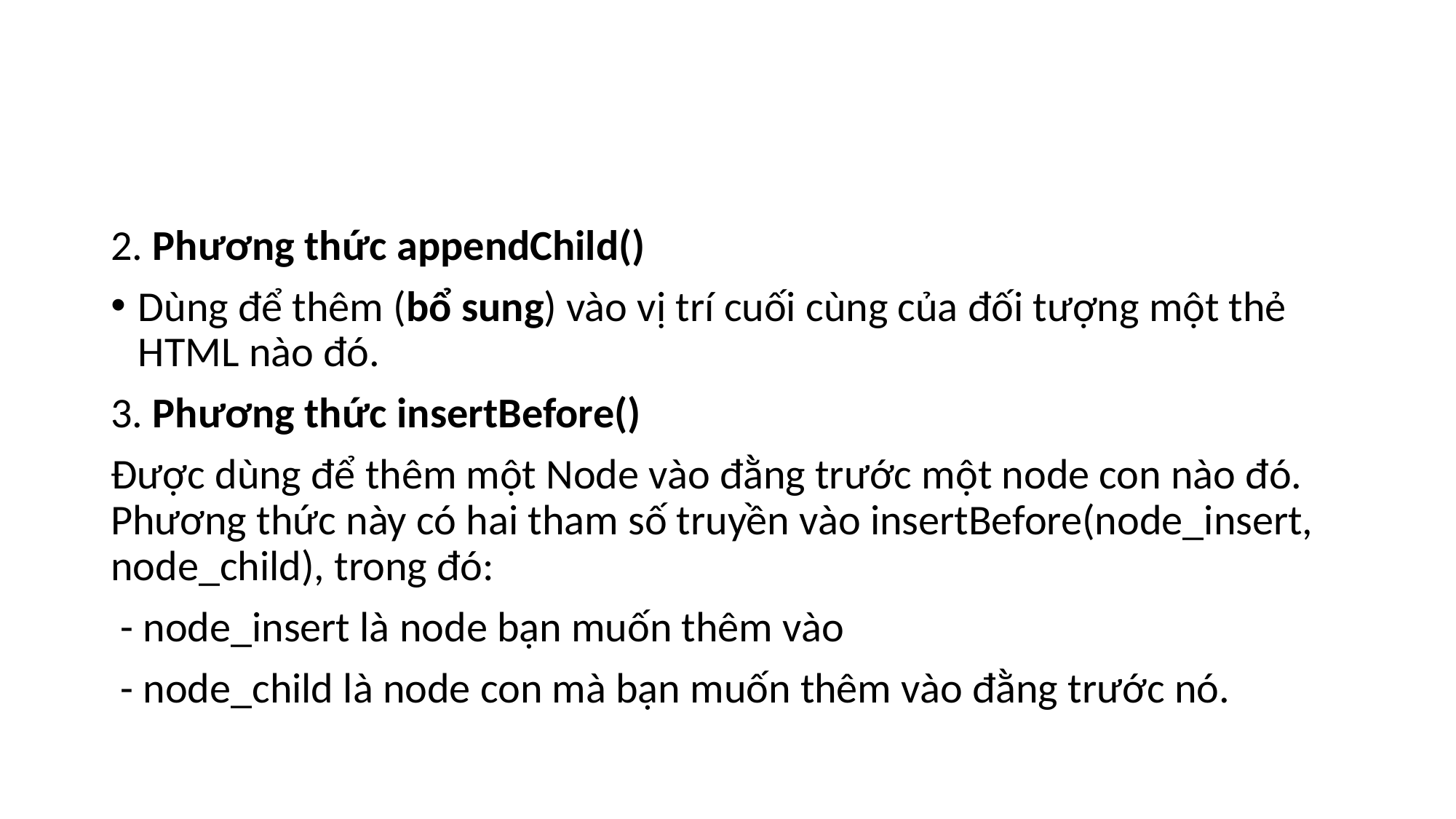

#
2. Phương thức appendChild()
Dùng để thêm (bổ sung) vào vị trí cuối cùng của đối tượng một thẻ HTML nào đó.
3. Phương thức insertBefore()
Được dùng để thêm một Node vào đằng trước một node con nào đó. Phương thức này có hai tham số truyền vào insertBefore(node_insert, node_child), trong đó:
 - node_insert là node bạn muốn thêm vào
 - node_child là node con mà bạn muốn thêm vào đằng trước nó.